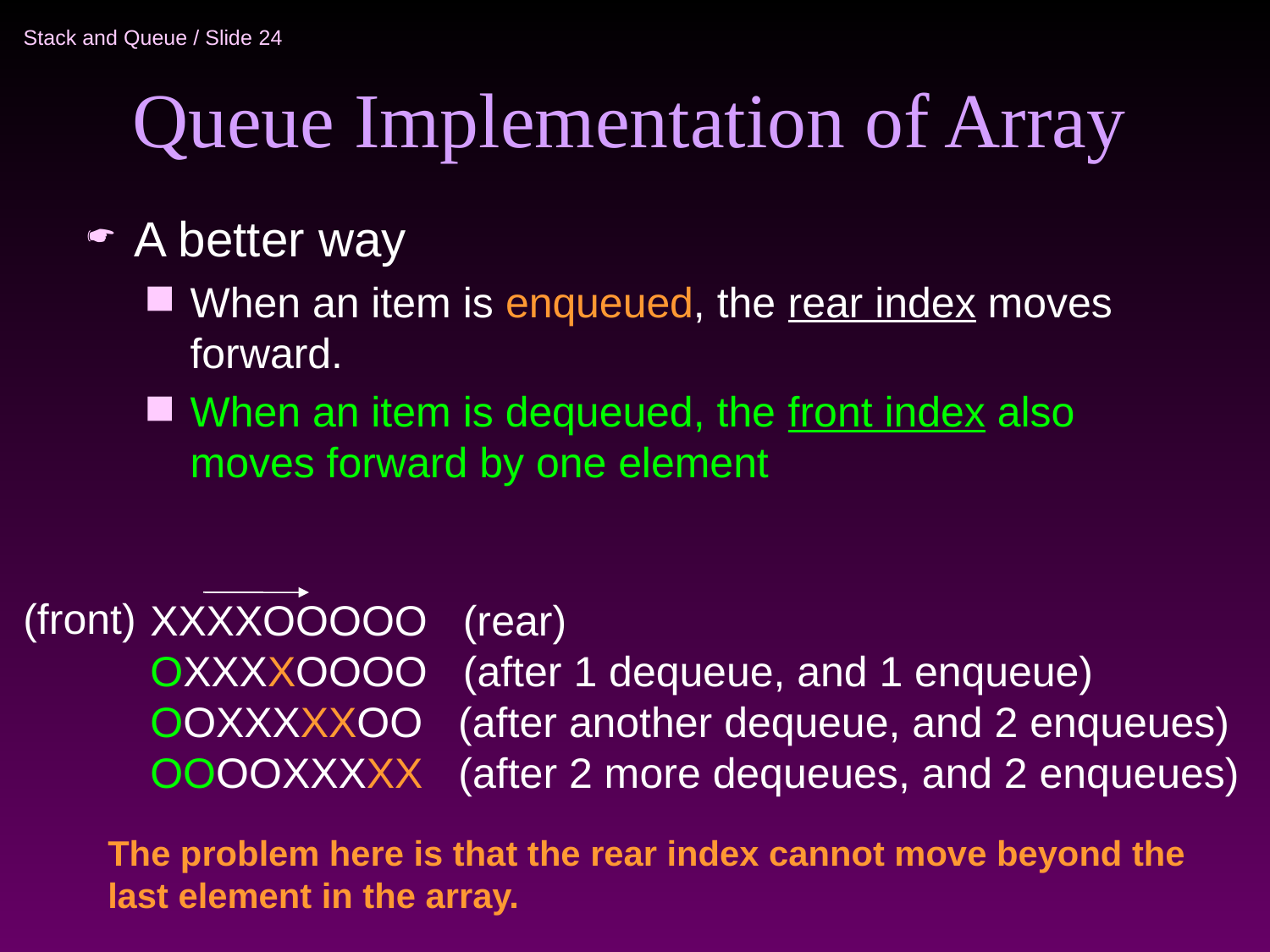

# Queue Implementation of Array
A better way
When an item is enqueued, the rear index moves forward.
When an item is dequeued, the front index also moves forward by one element
(front)
XXXXOOOOO   (rear)
OXXXXOOOO   (after 1 dequeue, and 1 enqueue)
OOXXXXXOO   (after another dequeue, and 2 enqueues)
OOOOXXXXX   (after 2 more dequeues, and 2 enqueues)

The problem here is that the rear index cannot move beyond the last element in the array.